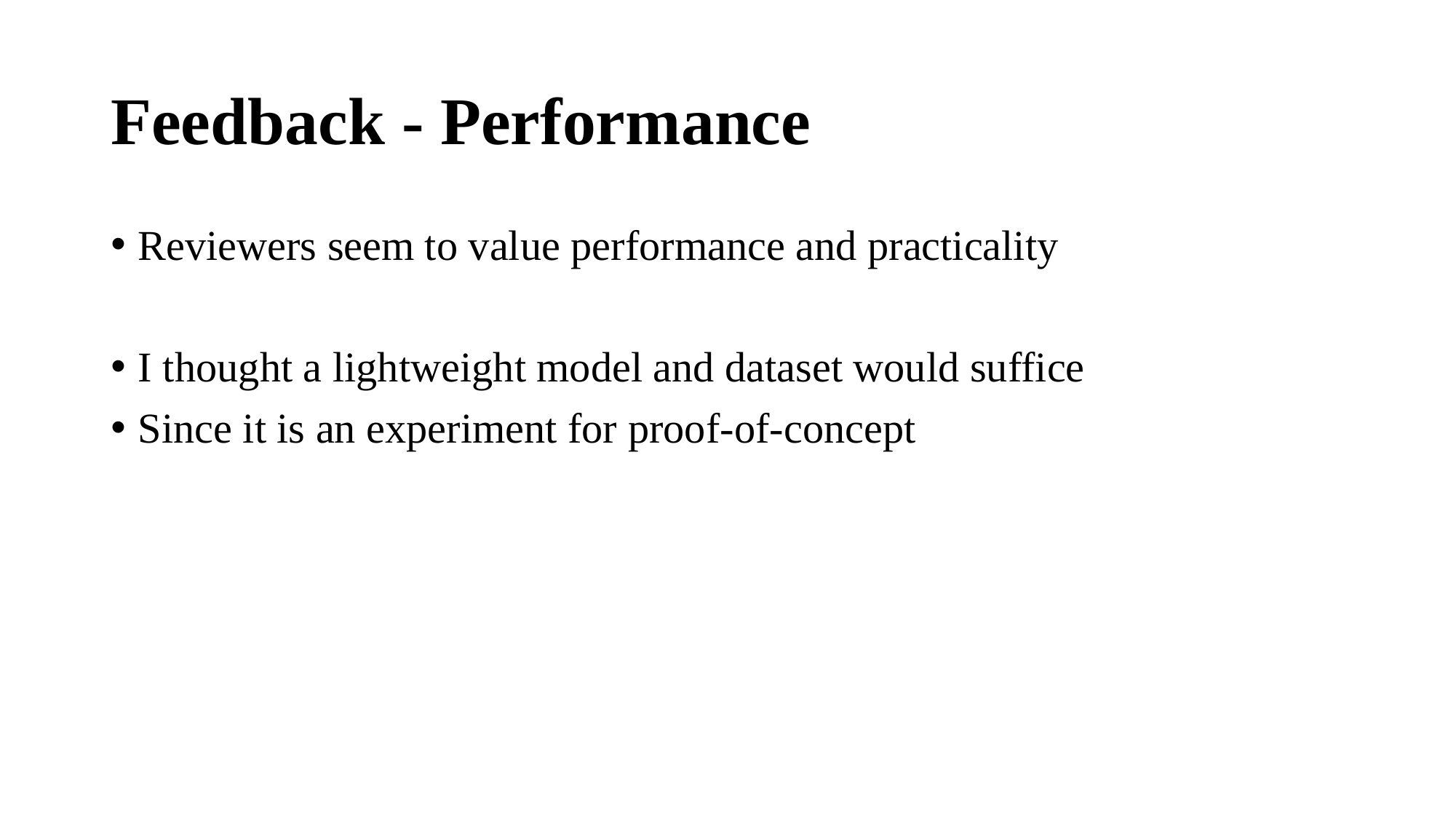

# Feedback - Performance
Reviewers seem to value performance and practicality

I thought a lightweight model and dataset would suffice
Since it is an experiment for proof-of-concept